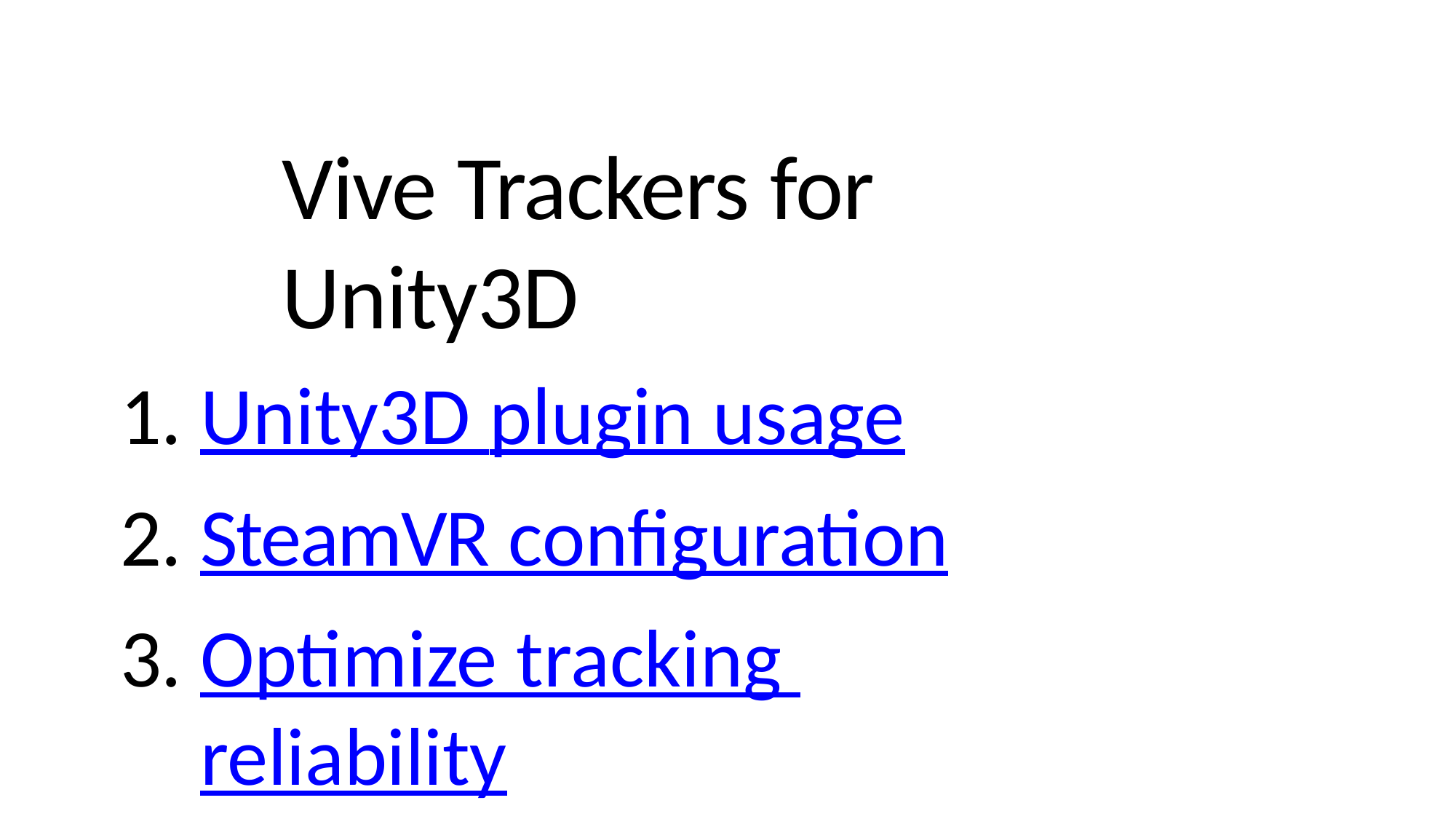

# Vive Trackers for Unity3D
Unity3D plugin usage
SteamVR configuration
Optimize tracking reliability